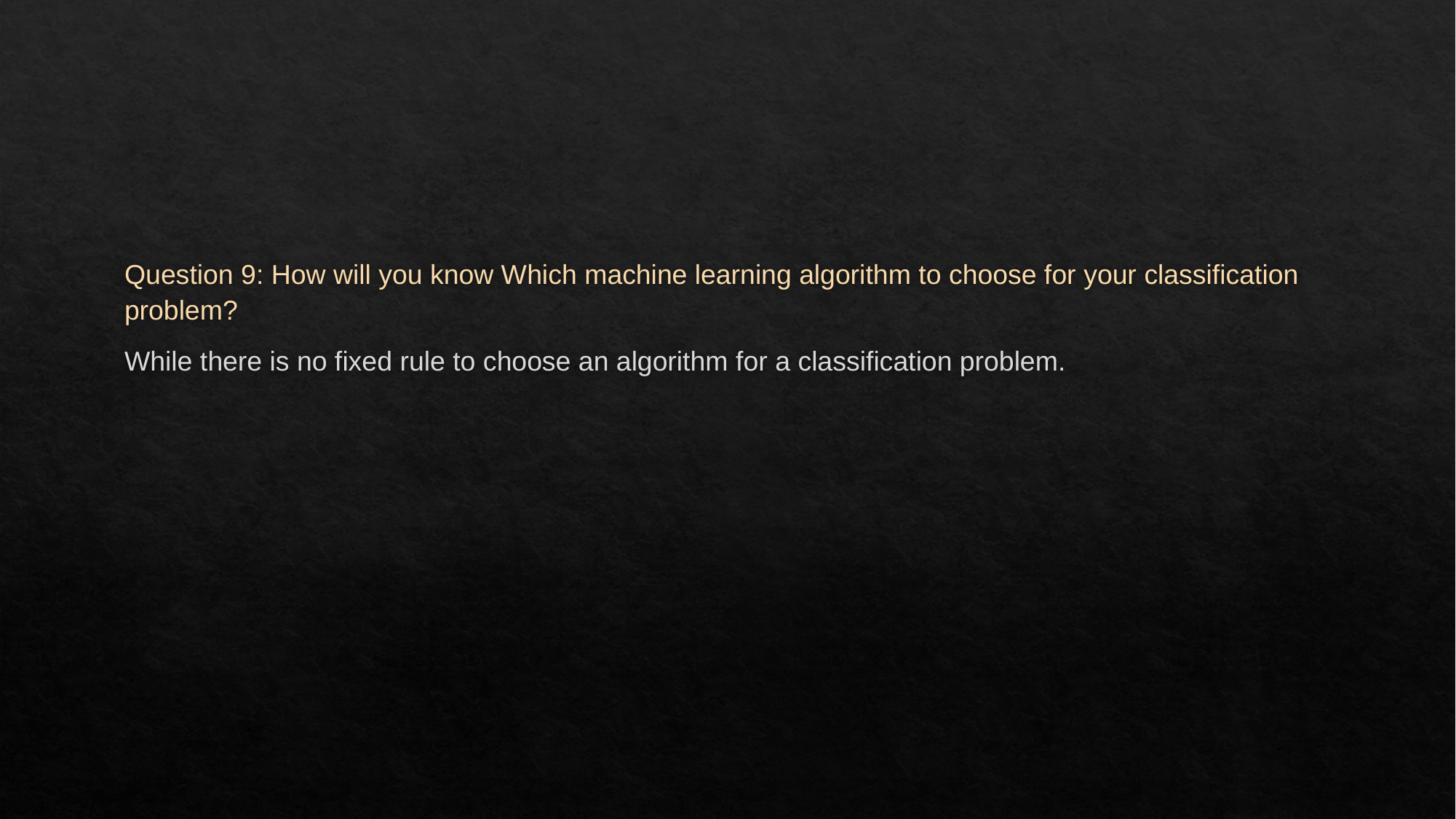

Question 9: How will you know Which machine learning algorithm to choose for your classification problem?
While there is no fixed rule to choose an algorithm for a classification problem.